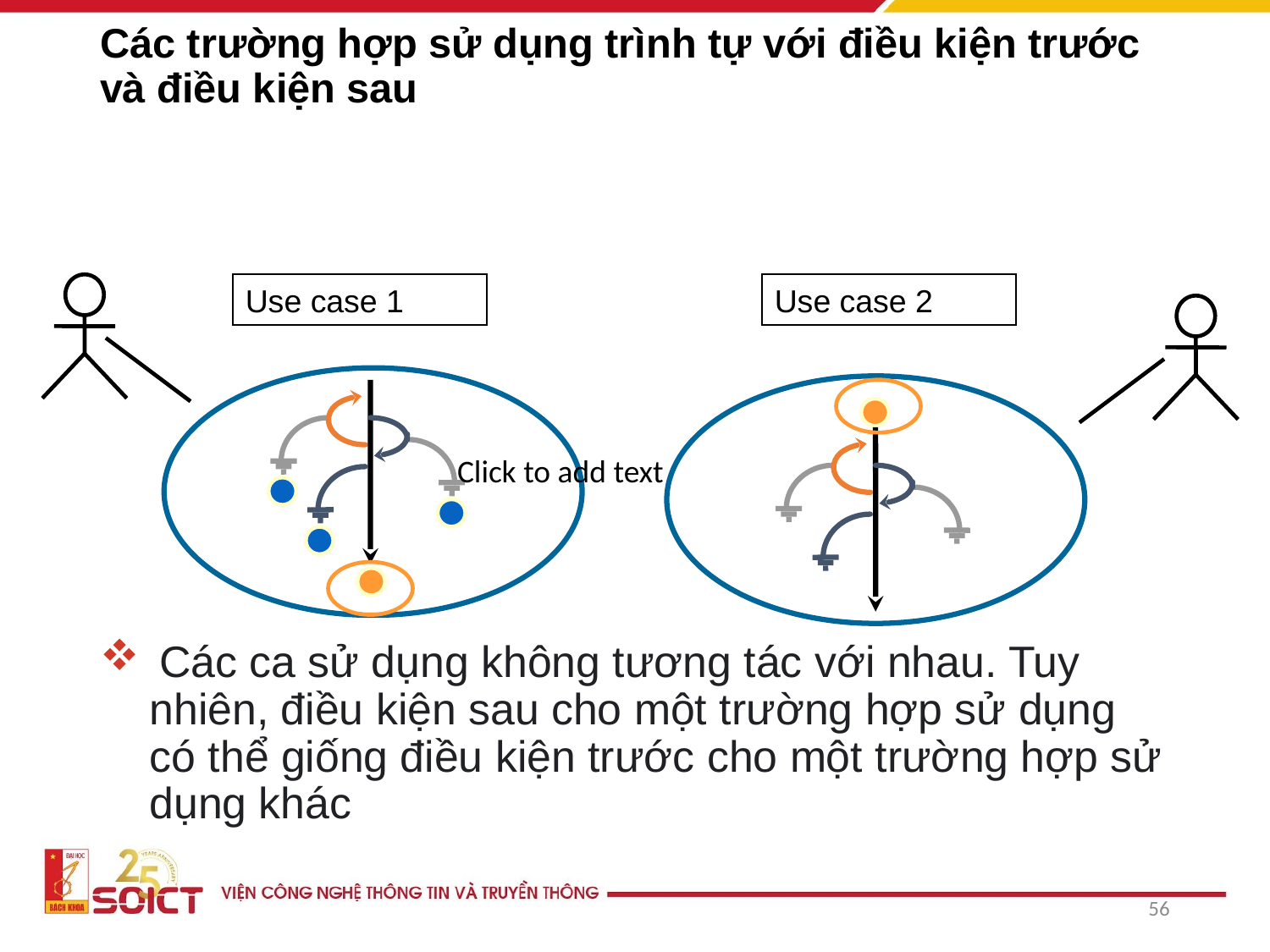

# Các trường hợp sử dụng trình tự với điều kiện trước và điều kiện sau

Use case 1
Use case 2

Click to add text

 Các ca sử dụng không tương tác với nhau. Tuy nhiên, điều kiện sau cho một trường hợp sử dụng có thể giống điều kiện trước cho một trường hợp sử dụng khác

56